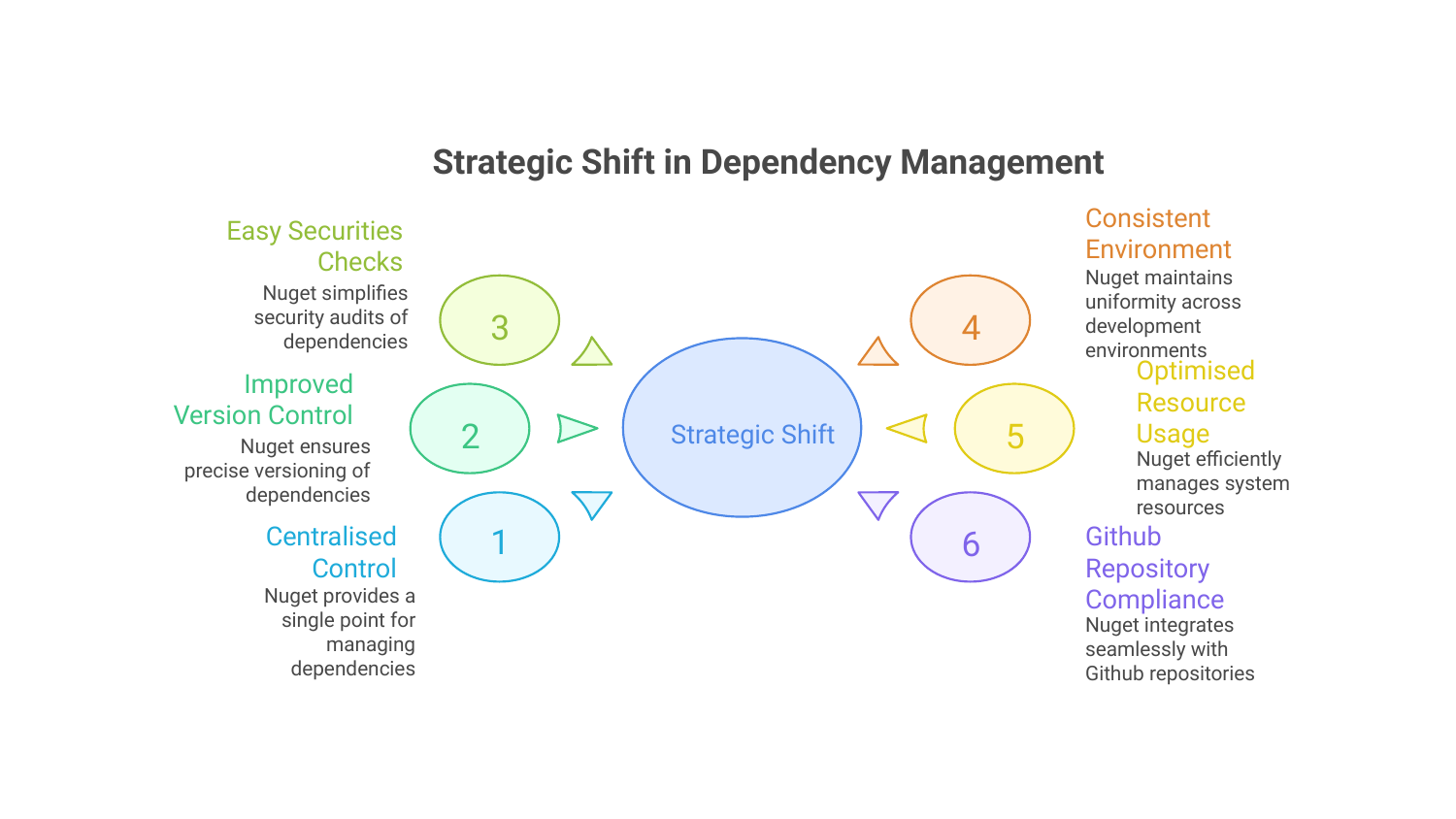

Strategic Shift in Dependency Management
Consistent
Environment
Easy Securities
Checks
Nuget maintains
uniformity across
development
environments

Nuget simplifies
security audits of
dependencies
3
4

Optimised
Resource
Usage
Improved
Version Control

2
5
Strategic Shift
Nuget ensures
precise versioning of
dependencies
Nuget efficiently
manages system
resources

Centralised
Control
Github
Repository
Compliance
1
6
Nuget provides a
single point for
managing
dependencies
Nuget integrates
seamlessly with
Github repositories